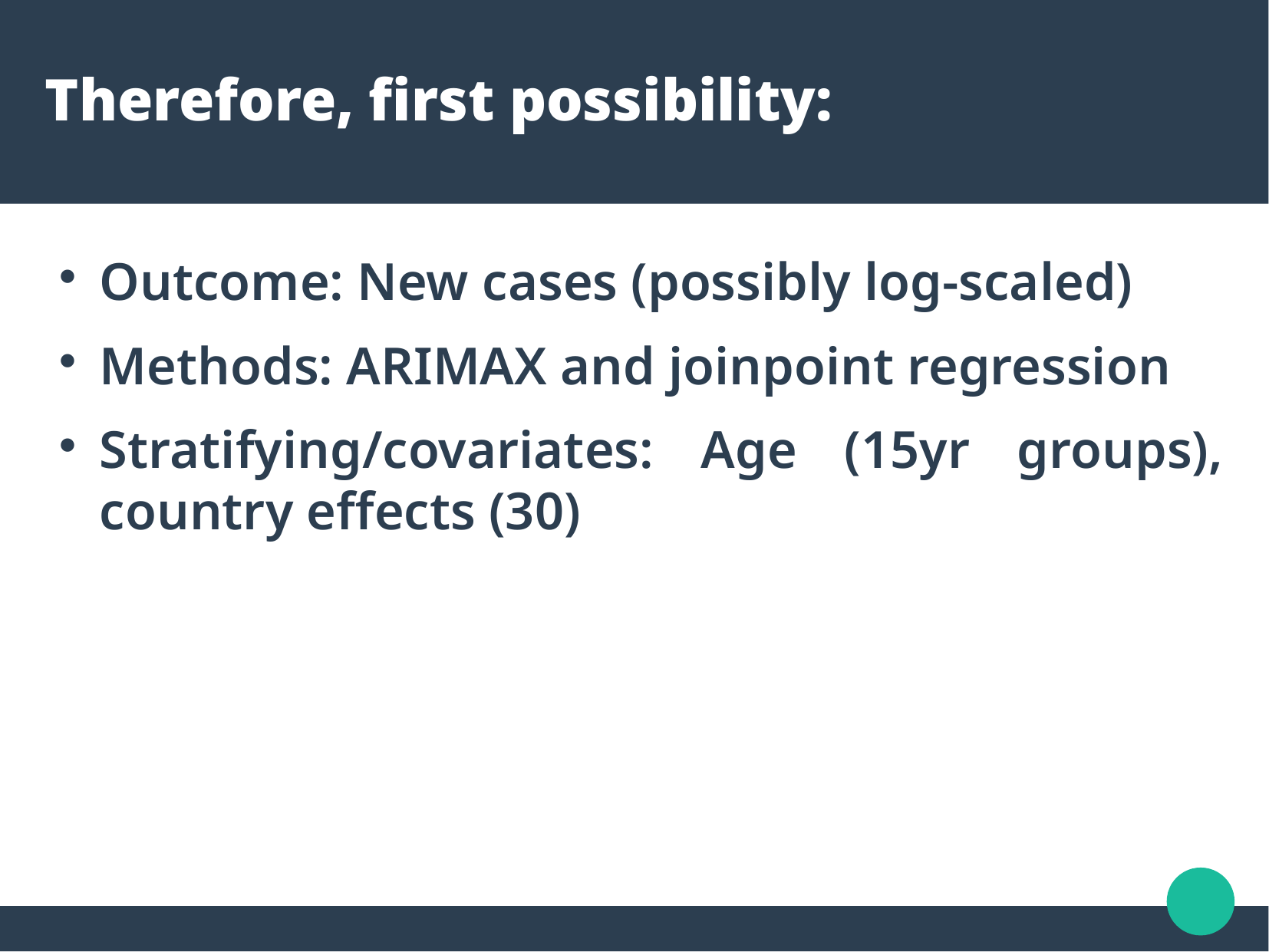

Therefore, first possibility:
Outcome: New cases (possibly log-scaled)
Methods: ARIMAX and joinpoint regression
Stratifying/covariates: Age (15yr groups), country effects (30)